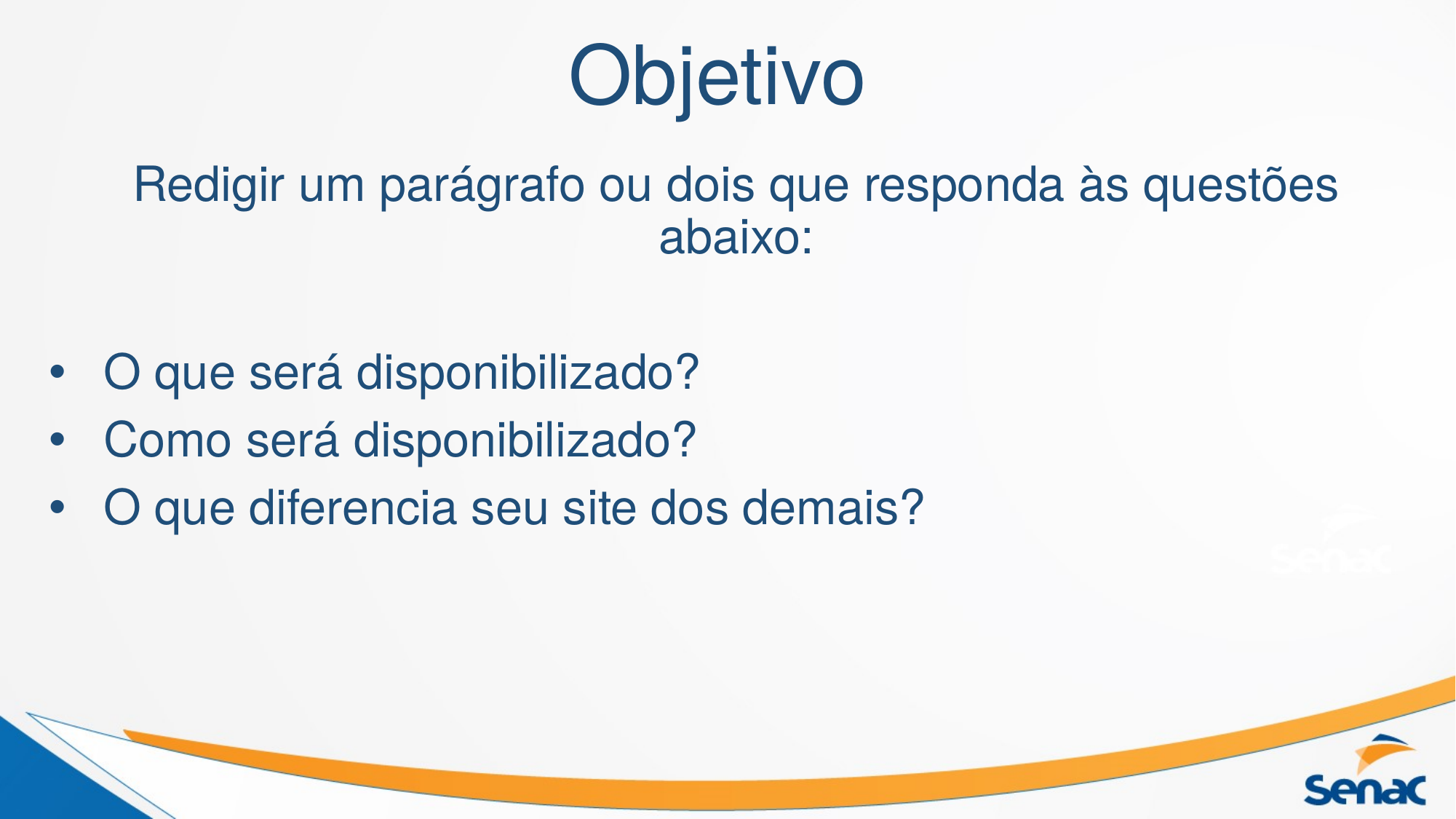

# Objetivo
Redigir um parágrafo ou dois que responda às questões abaixo:

O que será disponibilizado?
Como será disponibilizado?
O que diferencia seu site dos demais?